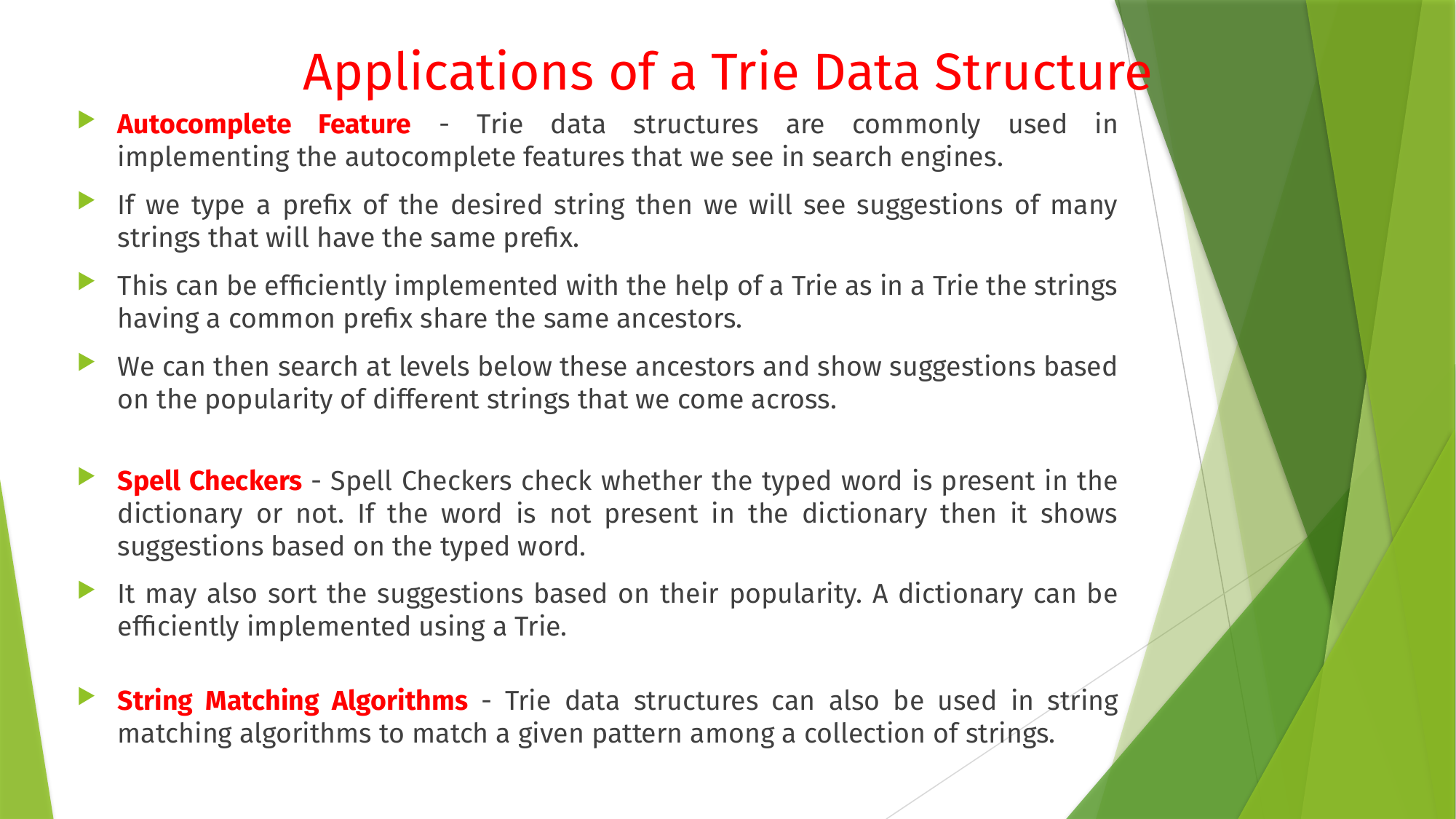

# Applications of a Trie Data Structure
Autocomplete Feature - Trie data structures are commonly used in implementing the autocomplete features that we see in search engines.
If we type a prefix of the desired string then we will see suggestions of many strings that will have the same prefix.
This can be efficiently implemented with the help of a Trie as in a Trie the strings having a common prefix share the same ancestors.
We can then search at levels below these ancestors and show suggestions based on the popularity of different strings that we come across.

Spell Checkers - Spell Checkers check whether the typed word is present in the dictionary or not. If the word is not present in the dictionary then it shows suggestions based on the typed word.
It may also sort the suggestions based on their popularity. A dictionary can be efficiently implemented using a Trie.

String Matching Algorithms - Trie data structures can also be used in string matching algorithms to match a given pattern among a collection of strings.